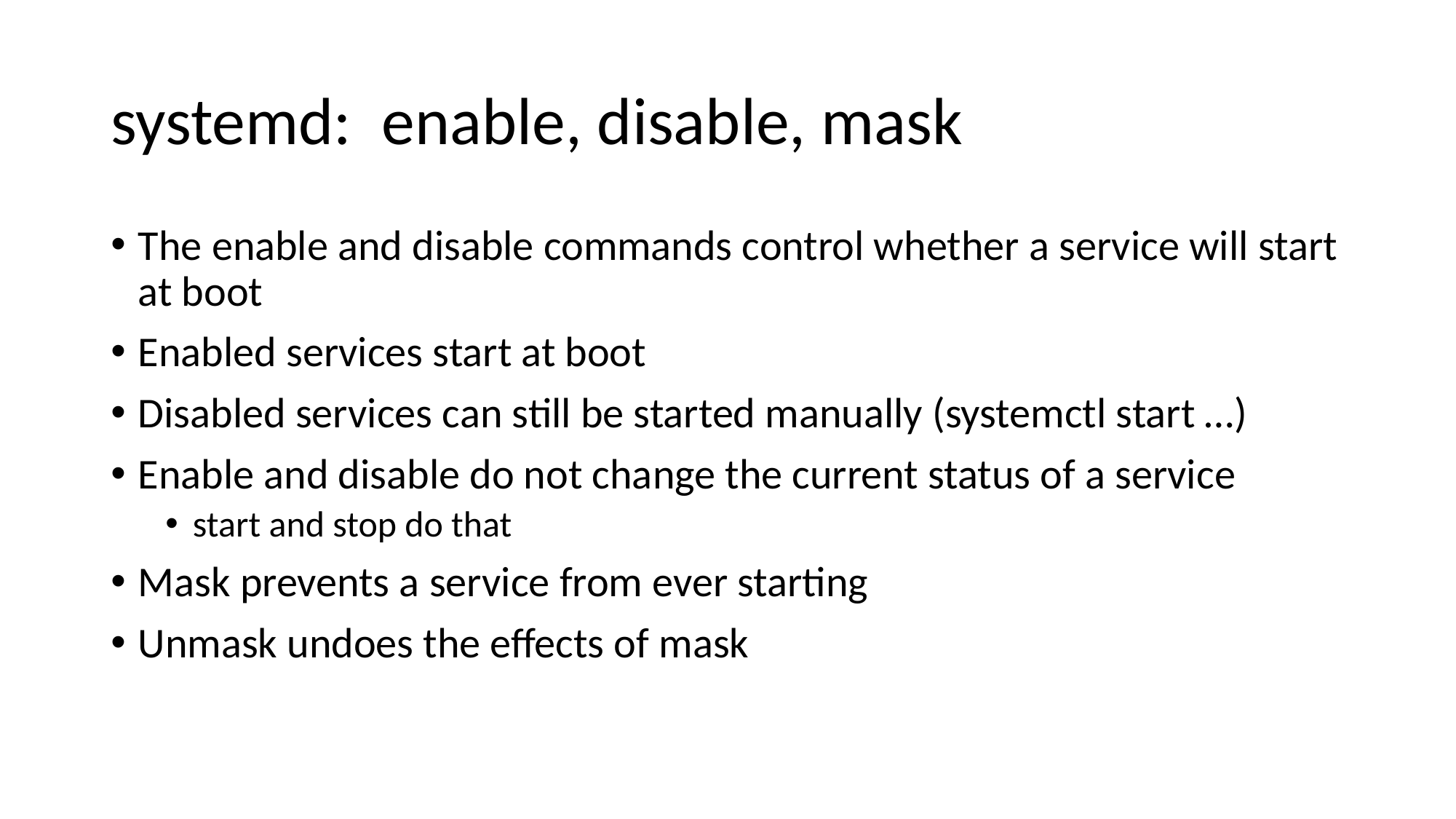

# systemd:  enable, disable, mask
The enable and disable commands control whether a service will start at boot
Enabled services start at boot
Disabled services can still be started manually (systemctl start …)
Enable and disable do not change the current status of a service
start and stop do that
Mask prevents a service from ever starting
Unmask undoes the effects of mask